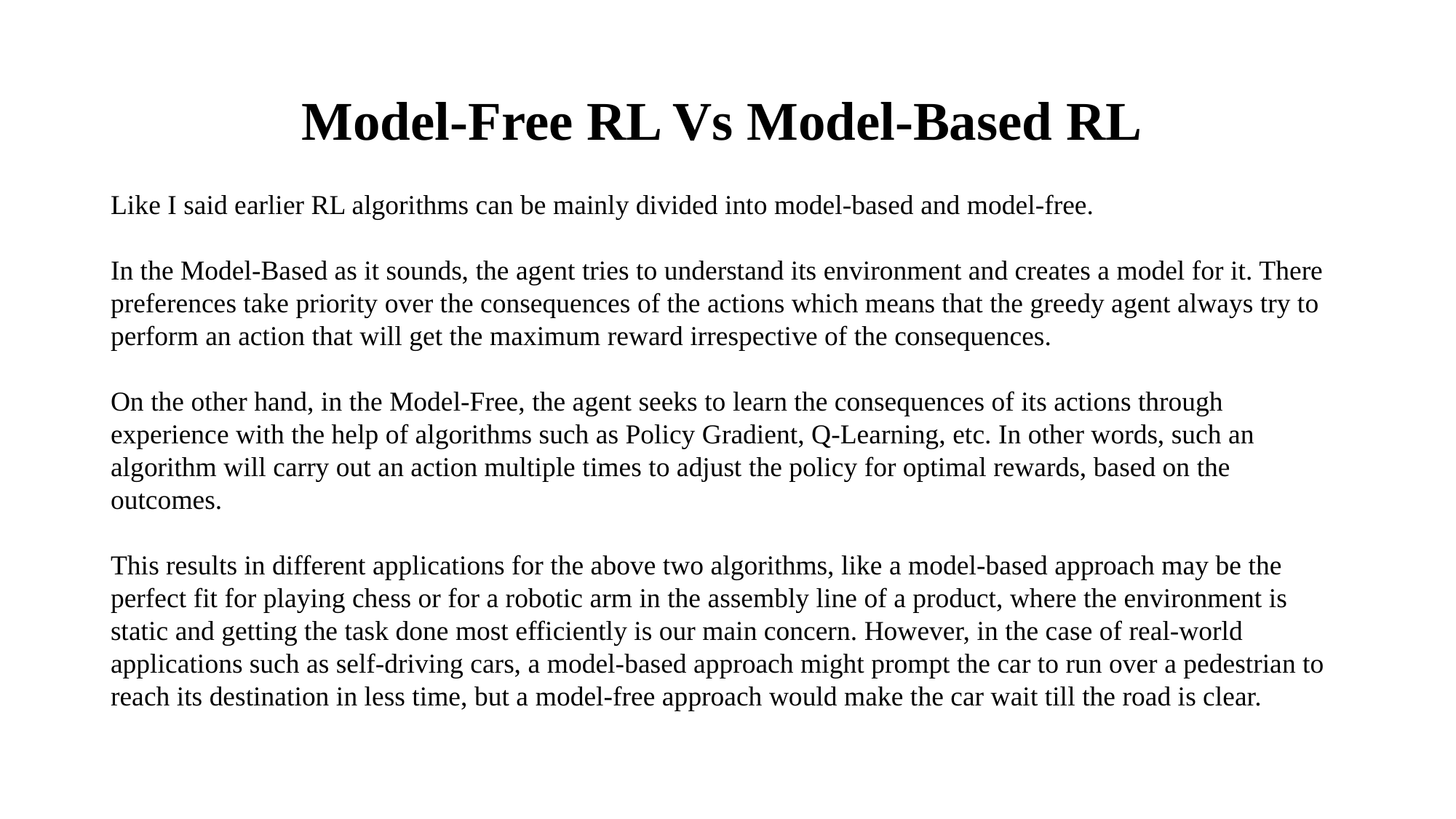

# Model-Free RL Vs Model-Based RL
Like I said earlier RL algorithms can be mainly divided into model-based and model-free.

In the Model-Based as it sounds, the agent tries to understand its environment and creates a model for it. There preferences take priority over the consequences of the actions which means that the greedy agent always try to perform an action that will get the maximum reward irrespective of the consequences.

On the other hand, in the Model-Free, the agent seeks to learn the consequences of its actions through experience with the help of algorithms such as Policy Gradient, Q-Learning, etc. In other words, such an algorithm will carry out an action multiple times to adjust the policy for optimal rewards, based on the outcomes.

This results in different applications for the above two algorithms, like a model-based approach may be the perfect fit for playing chess or for a robotic arm in the assembly line of a product, where the environment is static and getting the task done most efficiently is our main concern. However, in the case of real-world applications such as self-driving cars, a model-based approach might prompt the car to run over a pedestrian to reach its destination in less time, but a model-free approach would make the car wait till the road is clear.